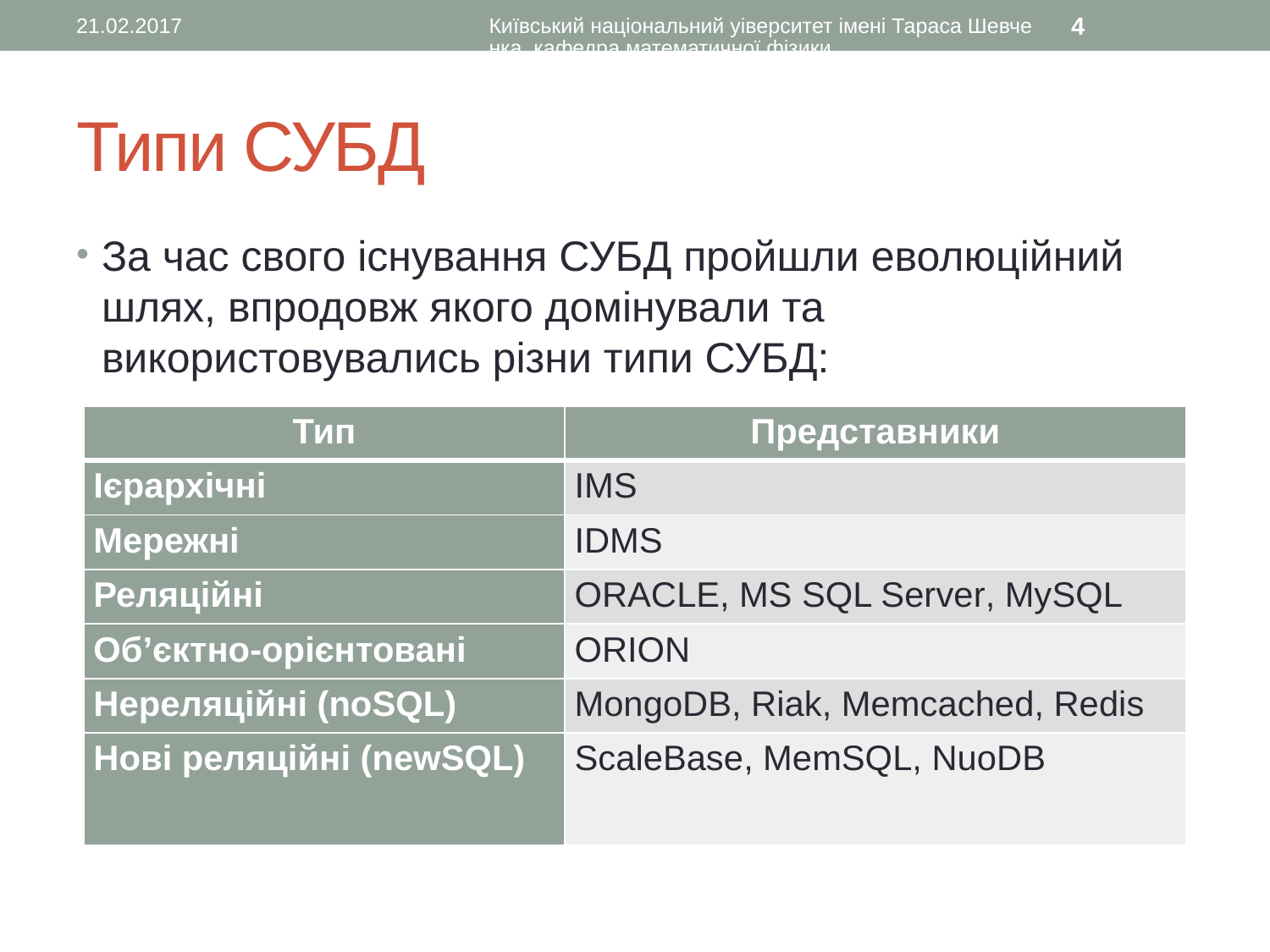

21.02.2017
Київський національний уіверситет імені Тараса Шевченка, кафедра математичної фізики
4
# Типи СУБД
За час свого існування СУБД пройшли еволюційний шлях, впродовж якого домінували та використовувались різни типи СУБД:

| Тип | Представники |
| --- | --- |
| Ієрархічні | IMS |
| Мережні | IDMS |
| Реляційні | ORACLE, MS SQL Server, MySQL |
| Об’єктно-орієнтовані | ORION |
| Нереляційні (noSQL) | MongoDB, Riak, Memcached, Redis |
| Нові реляційні (newSQL) | ScaleBase, MemSQL, NuoDB |